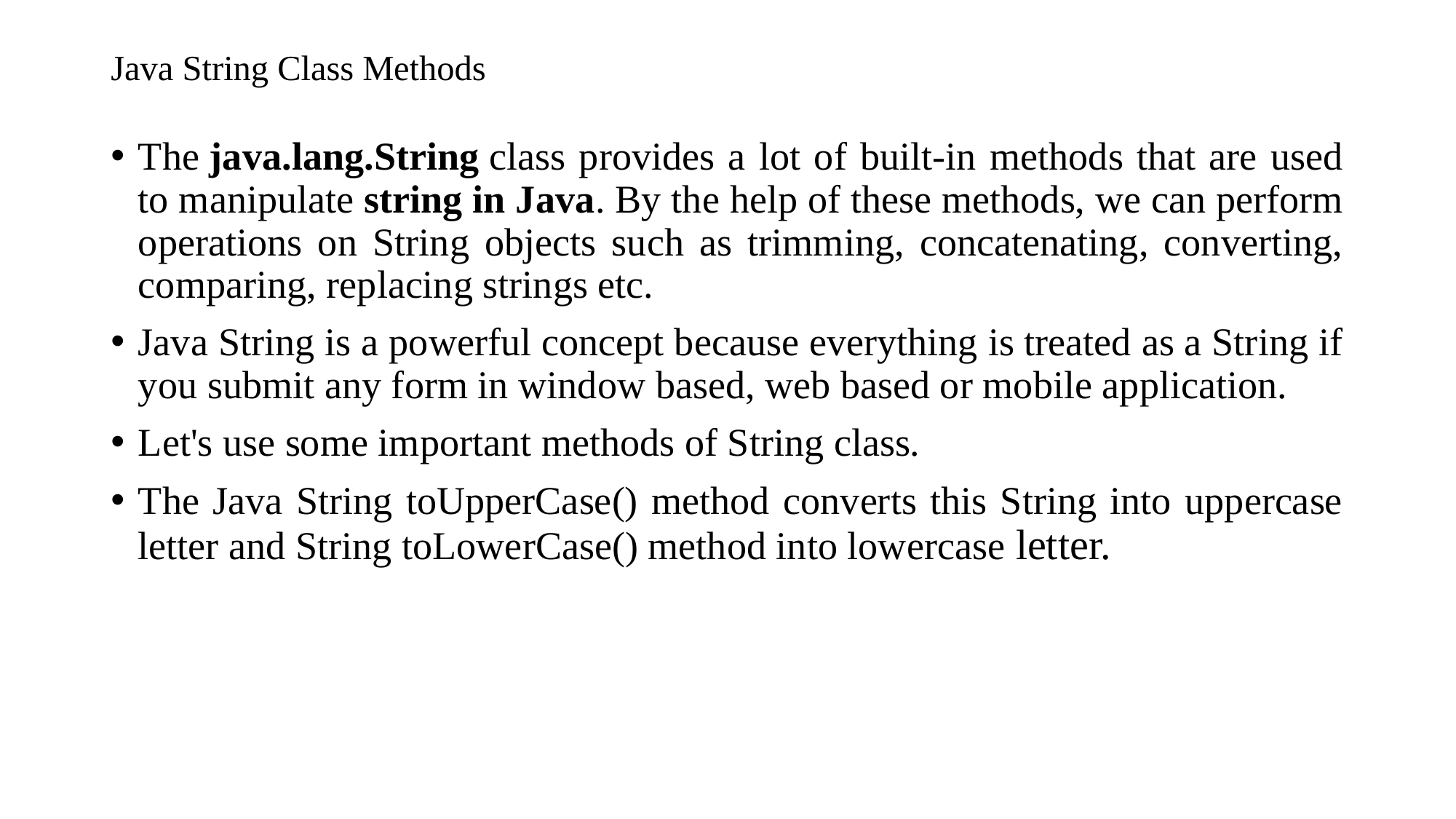

# Java String Class Methods
The java.lang.String class provides a lot of built-in methods that are used to manipulate string in Java. By the help of these methods, we can perform operations on String objects such as trimming, concatenating, converting, comparing, replacing strings etc.
Java String is a powerful concept because everything is treated as a String if you submit any form in window based, web based or mobile application.
Let's use some important methods of String class.
The Java String toUpperCase() method converts this String into uppercase letter and String toLowerCase() method into lowercase letter.